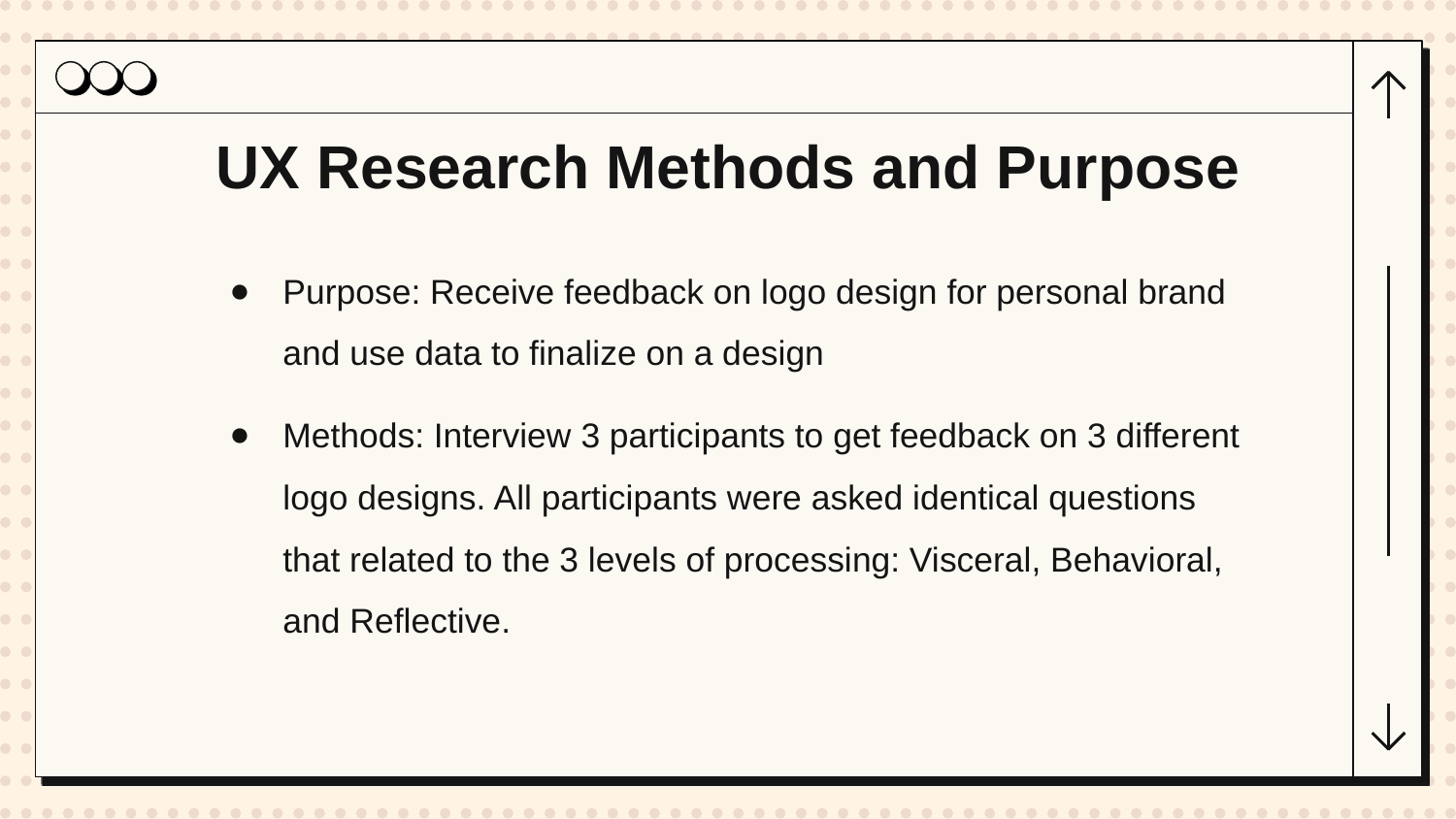

# UX Research Methods and Purpose
Purpose: Receive feedback on logo design for personal brand and use data to finalize on a design
Methods: Interview 3 participants to get feedback on 3 different logo designs. All participants were asked identical questions that related to the 3 levels of processing: Visceral, Behavioral, and Reflective.